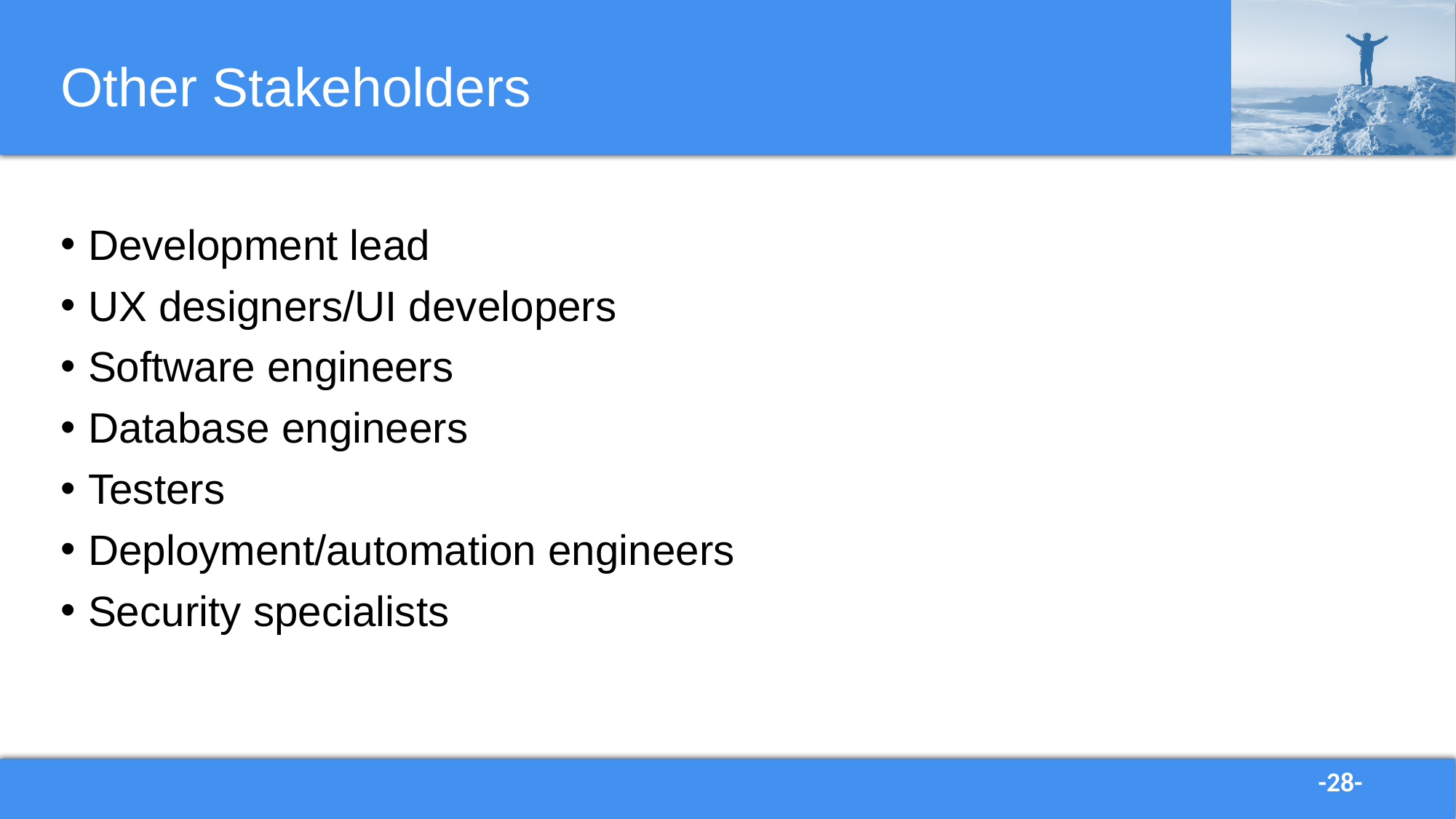

# Other Stakeholders
Development lead
UX designers/UI developers
Software engineers
Database engineers
Testers
Deployment/automation engineers
Security specialists